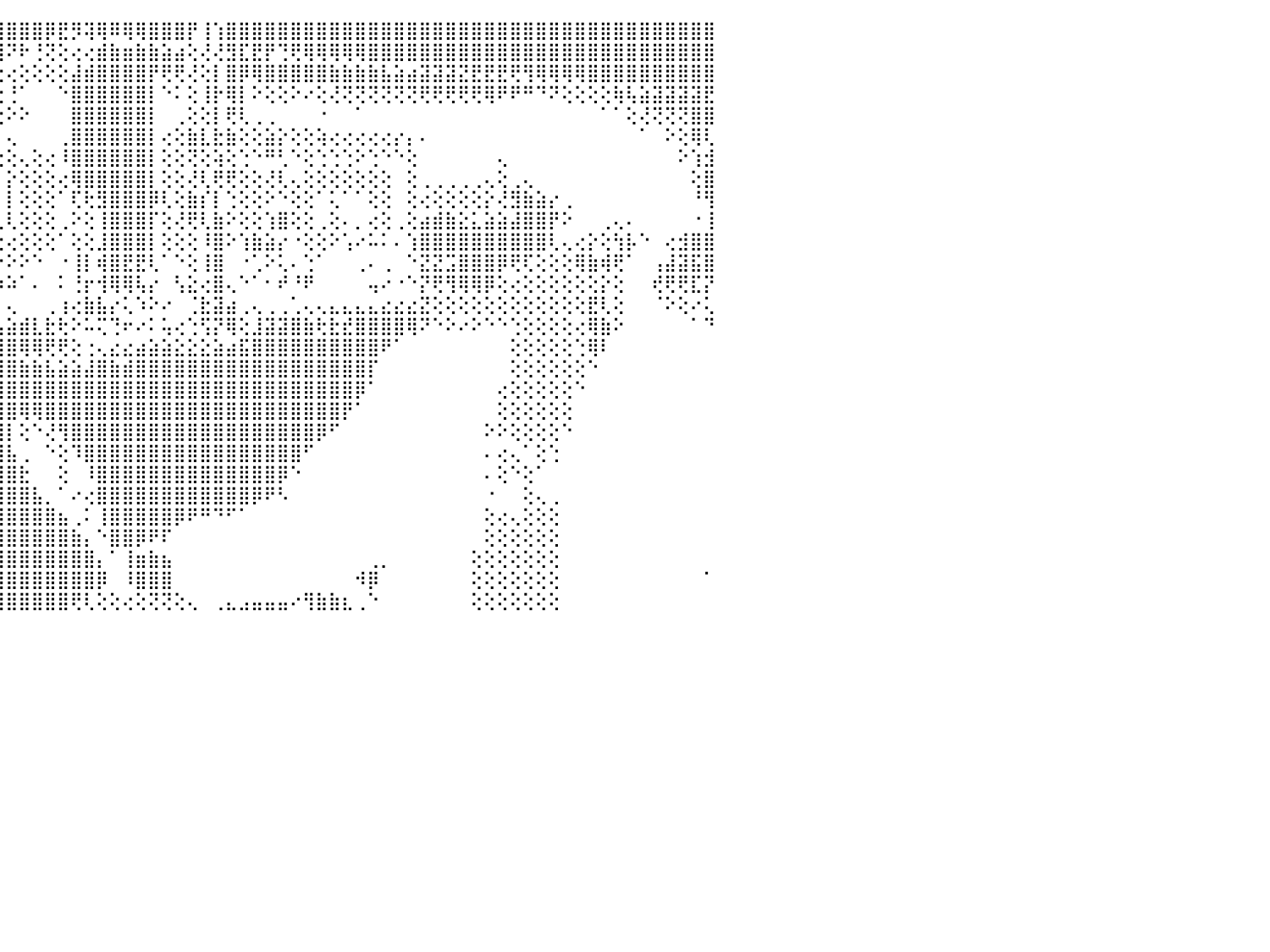

⣿⣿⣿⣿⣿⣿⣿⣿⣟⣟⣟⣿⣿⣿⣿⣿⣿⣿⣿⣏⢕⢑⢸⣇⡯⢗⢹⡇⡇⢇⣱⣿⢗⣹⣿⣿⣿⣹⣿⣿⣿⣿⣿⣿⣿⣿⣿⣿⡿⣟⡻⢽⢿⠿⢿⢿⣿⣿⣿⡟⢸⢱⣿⣿⣿⣿⣿⣿⣿⣿⣿⣿⣿⣿⣿⣿⣿⣿⣿⣿⣿⣿⣿⣿⣿⣿⣿⣿⣿⣿⣿⣿⣿⣿⣿⣿⣿⣿⣿⣿⠀
⣿⣿⣿⣿⣿⣿⣿⣿⣿⣿⣿⣿⣿⣿⣿⣿⣿⣿⣿⣿⣇⡱⢴⡕⣷⣧⣸⢟⣙⣵⣶⣿⣿⣿⣿⣿⣿⣿⣿⣿⣿⣿⣿⣿⢻⠝⠗⢘⢝⢕⢔⢔⣾⣷⣶⣷⣷⣵⣴⢕⢜⢜⣻⣏⣟⡟⢙⢟⢿⢿⢿⢿⢿⣿⣿⣿⣿⣿⣿⣿⣿⣿⣿⣿⣿⣿⣿⣿⣿⣿⣿⣿⣿⣿⣿⣿⣿⣿⣿⣿⠀
⣿⣿⣿⣿⣿⣿⣿⣿⣿⣿⣿⣿⣿⣿⣿⣿⣿⣿⣿⣿⣷⣷⣼⢗⢻⣵⢗⣿⣿⣿⣿⣿⣿⣿⣿⣿⡿⢟⢟⠝⢕⢘⢅⢅⢔⢔⢕⢕⢕⢕⣼⣾⣿⣿⣿⣿⡟⢟⢟⢜⢕⡇⣿⡿⢿⣿⣿⣿⣿⣿⣷⣷⣷⣷⣧⣵⣴⣽⣽⣽⣝⣟⣟⣟⢟⢻⢿⢿⢿⢿⣿⣿⣿⣿⣿⣿⣿⣿⣿⣿⠀
⣿⣿⣿⣿⣿⣿⣿⣿⣿⣿⣿⡿⣿⣿⣿⣿⢟⢻⢿⣿⣹⣵⣾⣿⣿⣿⣯⣿⣿⣿⣿⡿⢿⠏⢃⢘⢅⢕⢕⢕⢕⢕⢕⢕⢕⢘⠁⠀⠀⠑⣿⣿⣿⣿⣿⣿⡇⠑⠅⢕⢸⡗⢿⡇⠕⢕⢕⠕⠔⢕⢜⢝⢝⢝⢝⢝⢝⢟⢟⢟⢟⢟⢿⠟⠟⠛⠙⠝⢕⢕⢕⢕⢷⢧⣵⣽⣽⣽⣽⣟⠀
⣿⣿⣿⣿⣿⣿⣿⣿⣿⣿⣟⢟⢟⢝⢝⢕⢕⢕⢸⣿⣿⣿⣿⡿⢿⢟⠟⢝⢑⢅⢕⢔⢕⢕⢕⢕⢑⠑⢕⢕⢕⢕⢕⢕⢕⠕⠕⠀⠀⠀⣿⣿⣿⣿⣿⣿⡇⠀⢀⢕⢕⡇⢟⢇⢀⢀⠀⠀⠀⠐⠀⠀⠁⠀⠀⠀⠀⠀⠀⠀⠀⠀⠀⠀⠀⠀⠀⠀⠀⠀⠀⠁⠁⢕⢜⢝⢝⢝⣿⣿⠀
⢟⢟⢏⢻⢿⣿⣿⣿⣿⣿⣿⡕⢕⢕⢕⢕⠑⢕⢜⢻⢟⢍⢕⢅⢔⢔⠕⠕⢑⢕⢕⢕⢕⢕⢕⢕⢕⢕⢕⠁⠀⠀⠀⠀⠀⢄⠀⠀⠀⢀⣿⣿⣿⣿⣿⣿⡇⢔⢕⣷⣇⣗⣷⢕⢕⣵⡕⢕⢕⢵⢔⢔⢔⢔⢔⡔⡄⠄⠀⠀⠀⠀⠀⠀⠀⠀⠀⠀⠀⠀⠀⠀⠀⠀⠁⠀⠕⢕⢿⢇⠀
⢕⢕⢕⢕⢕⢕⢜⢟⢟⢿⣿⣗⢕⠕⠑⠕⠁⢑⢕⢕⠑⢑⢑⢑⢕⢕⢔⢀⠀⠀⠀⠀⠀⠀⢙⣿⣶⣵⢕⢀⢄⡄⢔⢔⢔⢕⢄⢕⢔⠸⣿⣿⣿⣿⣿⣿⡇⢕⢕⢝⢕⢵⢕⢑⠑⠛⢃⠑⢕⢑⢑⢑⠕⢑⠑⠑⢕⠀⠀⠀⠀⠀⠀⢄⠀⠀⠀⠀⠀⠀⠀⠀⠀⠀⠀⠀⠀⠕⢱⣺⠀
⢕⢕⢕⢕⢕⡇⢕⢕⢕⢕⣙⣿⣷⢵⢧⢕⢅⢔⢕⢕⢔⢕⢕⢕⢕⢕⢕⢕⢠⢄⢔⢕⢸⠷⢜⣿⣿⣟⢕⢁⠁⢅⢠⣤⡄⡕⢕⢕⢕⢔⢿⣿⣿⣿⣿⣿⡇⢕⢕⢜⢇⢟⢟⢕⢕⢜⢇⢄⢕⢕⢕⢕⢕⢕⢕⠀⢕⢀⢀⢀⢀⢀⢄⢕⢀⢄⠀⠀⠀⠀⠀⠀⠀⠀⠀⠀⠀⠀⢕⣿⠀
⢕⢕⢵⣵⣵⣵⣥⣷⣷⣷⣿⣿⣿⣿⣷⣷⢇⢕⢕⢕⢕⢱⣷⡇⢕⢕⢕⢕⢕⢔⢔⢕⢕⠀⢕⢝⢟⢗⢕⠕⢕⢕⢸⢿⡇⡇⢕⢕⢕⠁⢏⢗⣻⣿⣿⣿⡿⢇⢕⣷⡎⡇⢑⢕⢕⠕⠑⢕⢕⠁⢅⠁⠁⢕⢕⠀⢕⢔⢕⢕⢕⢕⡕⢜⣻⣷⣵⡔⢀⠀⠀⠀⠀⠀⠀⠀⠀⠀⠘⢻⠀
⡇⢕⣕⣕⢜⢜⢕⢕⠕⣕⣹⣽⣽⣵⣵⡕⢕⢕⣱⣵⠗⠳⠷⠷⢧⣕⣕⣕⣕⣕⣕⣕⣕⣄⡕⢔⢿⢿⢕⠀⢕⢕⢜⢜⢇⢇⢕⢕⢕⢀⠕⢕⢸⣿⣿⣿⡏⢕⢜⢟⢇⣷⠕⢕⢕⢱⣿⢕⢕⢀⢕⠄⡀⢔⢕⢀⢕⣴⣾⣷⣕⣅⣵⣵⣼⣿⣿⡟⠕⠀⠀⢀⢄⠄⠀⠀⠀⠀⠐⢸⠀
⢽⡟⢹⢝⢿⣿⣷⢷⣷⢷⢯⠵⠆⢐⠀⣁⡕⢕⡜⢸⢕⠕⣄⢔⢜⢕⢕⣕⣿⣗⢔⠔⠀⠀⠀⠑⢕⢇⢕⢄⢕⢕⢅⢄⢕⢔⢕⢕⢕⠁⢕⢕⣸⣿⣿⣿⡇⢕⢕⢕⠸⣿⠕⢱⣷⣵⡔⠐⢕⢕⠕⢡⠔⠥⠅⠄⢱⣿⣿⣿⣿⣿⣿⣿⣿⣿⣿⢇⢄⢔⡕⢕⢳⡧⠑⠀⢔⣺⣿⣿⠀
⣤⣅⣑⡀⢝⢹⢏⢝⢕⢕⠁⠀⠄⠈⠩⢽⢉⢁⢕⣑⢀⢼⣷⣷⣿⣿⣿⣿⣧⣽⣵⣵⣷⣷⣷⣧⣥⡕⢕⣀⢸⣷⡇⠕⠕⠕⠕⠑⠀⠐⢸⡇⢾⣿⣟⣟⢇⠁⠑⢕⢸⣿⠀⠐⢁⠕⢅⠄⢑⠁⠀⠀⢀⠄⢀⠀⠑⣝⣝⣩⣿⣿⣿⡿⢟⢏⢕⢕⢕⢿⣷⢾⢟⠁⠀⢠⣼⣽⣯⣿⠀
⣿⣿⣿⣿⣿⣷⡷⣇⣤⣄⣀⣀⣀⢐⢀⢔⠑⢑⢕⠙⠑⠀⢿⢿⣿⢇⠘⣿⣿⣿⣿⣿⣿⣿⣿⢿⢿⢇⢕⠈⠜⠚⢇⢐⠱⠵⠁⠄⠀⠅⢘⡖⢺⢿⢿⢧⡔⠀⢣⣕⢔⣿⢄⠑⠁⠂⠞⠘⠟⠀⠀⠀⠀⢤⠔⠐⠑⡝⢟⢻⢿⢿⡿⢕⢔⢕⢕⢕⢕⢕⢕⡕⢕⠀⠀⢞⢟⢟⣏⡝⠀
⣿⣿⣿⣽⣧⢝⢝⠍⠫⢗⢍⢎⠝⣿⣿⡶⢴⣵⡅⡄⢄⠀⠀⠄⠔⠀⠀⠀⠀⠑⠐⠐⠐⠐⠐⠐⠀⢕⢕⢔⢔⢄⢔⢄⠀⢄⠀⠀⢀⢰⢔⣷⣧⡔⢅⠱⠕⠔⠀⢈⣗⣽⣴⢀⢄⢀⢀⢁⢄⢄⣄⣄⣄⣄⣔⣔⣔⣝⢕⢕⢕⢕⢕⢕⢕⢕⢕⢕⢕⢕⣟⢇⢕⠀⠀⠈⠕⢕⠔⢅⠀
⢝⢿⡯⢿⣿⣿⣷⣵⣕⣕⢸⠕⣕⣔⣅⣰⣿⣿⣷⣿⣷⣵⣕⡕⢰⢔⢄⢄⢄⢄⢄⢄⢄⢄⢄⢄⢄⢼⢿⣿⣿⣷⣷⣷⣧⣵⣾⣇⣗⢗⠕⠥⢍⢙⠖⠔⠅⢥⢔⢑⢫⡝⢿⢕⣸⣽⣽⣿⣷⢗⣗⣞⣿⣿⣿⣿⢿⠝⠑⠕⠔⠕⠑⠑⢑⢕⢕⢕⢕⢔⢿⣷⠕⠀⠀⠀⠀⠀⠁⠙⠀
⣆⣏⡿⣽⣟⣿⣿⣿⣿⣿⣾⣾⣿⣿⣿⣿⣿⣿⣿⣿⣿⣿⣿⣿⣿⣿⣷⣷⣷⣷⣷⣶⣿⣿⣿⣿⣷⣷⣷⣿⣷⣿⣿⣿⣿⣿⢿⢿⢟⢟⢕⢐⢄⣔⣔⣴⣵⣵⣕⣕⣕⣵⣴⣯⣿⣿⣿⣿⣿⣿⣿⣿⣿⣿⠟⠁⠀⠀⠀⠀⠀⠀⠀⠀⢕⢕⢕⢕⢕⢑⢿⠇⠀⠀⠀⠀⠀⠀⠀⠀⠀
⣿⣿⣿⣿⣿⣿⣿⣿⣿⣿⣿⣿⣿⣿⣿⣿⣿⣿⣿⣿⣿⣿⣿⡿⣿⣿⣿⣿⣿⣿⡿⢿⣿⣿⣿⣿⣿⣿⣿⣿⣿⣿⣿⣿⣿⣿⣷⣷⣧⣵⣵⣼⣿⣷⣾⣿⣿⣿⣿⣿⣿⣿⣿⣿⣿⣿⣿⣿⣿⣿⣿⣿⣿⡏⠀⠀⠀⠀⠀⠀⠀⠀⠀⠀⢕⢕⢕⢕⢕⢕⠑⠀⠀⠀⠀⠀⠀⠀⠀⠀⠀
⣿⣿⣿⣿⣿⣿⣿⣿⣿⣿⣿⣿⣿⣿⣿⣿⣿⣿⣿⣿⣿⣿⣿⣷⣷⣷⣷⣷⣷⣷⣿⣿⣿⣿⣿⣿⣿⣿⣿⣿⣿⣿⣿⣿⣿⣿⣿⣿⣿⣿⣿⣿⣿⣿⣿⣿⣿⣿⣿⣿⣿⣿⣿⣿⣿⣿⣿⣿⣿⣿⣿⣿⡿⠁⠀⠀⠀⠀⠀⠀⠀⠀⠀⢔⢕⢕⢕⢕⢕⠑⠀⠀⠀⠀⠀⠀⠀⠀⠀⠀⠀
⣿⣿⣿⣿⣿⣿⣿⣿⣿⣿⣿⣿⣿⣿⣿⣿⣿⣿⣿⣿⣿⣿⣿⣿⣿⣿⣿⣿⣿⣿⣿⣿⣿⣿⣿⣿⣿⣿⣿⣿⣿⣿⣿⣿⣿⣿⢿⢿⣿⣿⣿⣿⣿⣿⣿⣿⣿⣿⣿⣿⣿⣿⣿⣿⣿⣿⣿⣿⣿⣿⣿⡟⠁⠀⠀⠀⠀⠀⠀⠀⠀⠀⠀⢕⢕⢕⢕⢕⢕⠀⠀⠀⠀⠀⠀⠀⠀⠀⠀⠀⠀
⣿⣿⣿⣿⣿⣿⣿⣿⣿⣿⣿⣿⣿⣿⣿⣿⣿⣿⣿⣿⣿⣿⣿⣿⣿⣿⣿⣿⣿⣿⣿⣿⣿⣿⣿⣿⣿⣿⣿⣿⣿⣿⣿⣿⣿⡇⢕⠑⢜⢻⣿⣿⣿⣿⣿⣿⣿⣿⣿⣿⣿⣿⣿⣿⣿⣿⣿⣿⣿⡿⠋⠀⠀⠀⠀⠀⠀⠀⠀⠀⠀⠀⠕⠕⢕⢕⢕⢕⠑⠀⠀⠀⠀⠀⠀⠀⠀⠀⠀⠀⠀
⣿⣿⣿⣿⣿⣿⣿⣿⣿⣿⣿⣿⣿⣿⣿⣿⣿⣿⣿⣿⣿⣿⣿⣿⣿⣿⣿⣿⣿⣿⣿⣿⣿⣿⣿⣿⣿⣿⣿⣿⣿⣿⣿⣿⣿⣧⢀⠀⠑⢕⠹⣿⣿⣿⣿⣿⣿⣿⣿⣿⣿⣿⣿⣿⣿⣿⣿⣿⠋⠀⠀⠀⠀⠀⠀⠀⠀⠀⠀⠀⠀⠀⠄⢔⢄⠁⢕⢑⠀⠀⠀⠀⠀⠀⠀⠀⠀⠀⠀⠀⠀
⣿⣿⣿⣿⣿⣿⣿⣿⣿⣿⣿⣿⣿⣿⣿⣿⣿⣿⣿⣿⣿⣿⣿⣿⣿⣿⣿⣿⣿⣿⣿⣿⣿⣿⣿⣿⣿⣿⣿⣿⣿⣿⣿⣿⣿⣿⣗⠀⠀⢕⠀⠸⣿⣿⣿⣿⣿⣿⣿⣿⣿⣿⣿⣿⣿⣿⡿⠑⠀⠀⠀⠀⠀⠀⠀⠀⠀⠀⠀⠀⠀⠀⠄⢕⠑⢕⠁⠀⠀⠀⠀⠀⠀⠀⠀⠀⠀⠀⠀⠀⠀
⣿⣿⣿⣿⣿⣿⣿⣿⣿⣿⣿⣿⣿⣿⣿⣿⣿⣿⣿⣿⣿⣿⣿⣿⣿⣿⣿⣿⣿⣿⣿⣿⣿⣿⣿⣿⣿⣿⣿⣿⣿⣿⣿⣿⣿⣿⣿⣧⡀⠁⠔⢔⣿⣿⣿⣿⣿⣿⣿⣿⣿⣿⣿⣿⡿⠟⠣⠀⠀⠀⠀⠀⠀⠀⠀⠀⠀⠀⠀⠀⠀⠀⠐⠀⠀⢕⢄⢀⠀⠀⠀⠀⠀⠀⠀⠀⠀⠀⠀⠀⠀
⣿⣿⣿⣿⣿⣿⣿⣿⣿⣿⣿⣿⣿⣿⣿⣿⣿⣿⣿⣿⣿⣿⣿⣿⣿⣿⣿⣿⣿⣿⣿⣿⣿⣿⣿⣿⣿⣿⣿⣿⣿⣿⣿⣿⣿⣿⣿⣿⣿⣦⢀⠅⢸⣿⣿⣿⣿⣿⡿⠟⠛⠙⠋⠁⠀⠀⠀⠀⠀⠀⠀⠀⠀⠀⠀⠀⠀⠀⠀⠀⠀⠀⢕⢔⢄⢕⢕⢕⠀⠀⠀⠀⠀⠀⠀⠀⠀⠀⠀⠀⠀
⣿⣿⣿⣿⣿⣿⣿⣿⣿⣿⣿⣿⣿⣿⣿⣿⣿⣿⣿⣿⣿⣿⣿⣿⣿⣿⣿⣿⣿⣿⣿⣿⣿⣿⣿⣿⣿⣿⣿⣿⣿⣿⣿⣿⣿⣿⣿⣿⣿⣿⣷⡄⠑⣿⣿⡿⠟⠏⠀⠀⠀⠀⠀⠀⠀⠀⠀⠀⠀⠀⠀⠀⠀⠀⠀⠀⠀⠀⠀⠀⠀⠀⢕⢕⢕⢕⢕⢕⠀⠀⠀⠀⠀⠀⠀⠀⠀⠀⠀⠀⠀
⣿⣿⣿⣿⣿⣿⣿⣿⣿⣿⣿⣿⣿⣿⣿⣿⣿⣿⣿⣿⣿⣿⣿⣿⣿⣿⣿⣿⣿⣿⣿⣿⣿⣿⣿⣿⣿⣿⣿⣿⣿⣿⣿⣿⣿⣿⣿⣿⣿⣿⣿⣿⡄⠁⢸⣶⣷⣦⠀⠀⠀⠀⠀⠀⠀⠀⠀⠀⠀⠀⠀⠀⠀⢀⡀⠀⠀⠀⠀⠀⠀⢕⢕⢕⢕⢕⢕⢕⠀⠀⠀⠀⠀⠀⠀⠀⠀⠀⠀⠀⠀
⣿⣿⣿⣿⣿⣿⣿⣿⣿⣿⣿⣿⣿⣿⣿⣿⣿⣿⣿⣿⣿⣿⣿⣿⣿⣿⣿⣿⣿⣿⣿⣿⣿⣿⣿⣿⣿⣿⣿⣿⣿⣿⣿⣿⣿⣿⣿⣿⣿⣿⣿⣿⡿⠀⠸⣿⣿⣿⠀⠀⠀⠀⠀⠀⠀⠀⠀⠀⠀⠀⠀⠀⠺⡿⠀⠀⠀⠀⠀⠀⠀⢕⢕⢕⢕⢕⢕⢕⠀⠀⠀⠀⠀⠀⠀⠀⠀⠀⠀⠁⠀
⣿⣿⣿⣿⣿⣿⣿⣿⣿⣿⣿⣿⣿⣿⣿⣿⣿⣿⣿⣿⣿⣿⣿⣿⣿⣿⣿⣿⣿⣿⣿⣿⣿⣿⣿⣿⣿⣿⣿⣿⣿⣿⣿⣿⣿⣿⣿⣿⣿⣿⢟⢇⢕⢕⢔⢕⢝⢝⢕⢄⠀⢀⣄⣠⣤⣤⣤⠔⢻⣷⣷⣆⢀⠑⠀⠀⠀⠀⠀⠀⠀⢕⢕⢕⢕⢕⢕⢕⠀⠀⠀⠀⠀⠀⠀⠀⠀⠀⠀⠀⠀
⠀⠀⠀⠀⠀⠀⠀⠀⠀⠀⠀⠀⠀⠀⠀⠀⠀⠀⠀⠀⠀⠀⠀⠀⠀⠀⠀⠀⠀⠀⠀⠀⠀⠀⠀⠀⠀⠀⠀⠀⠀⠀⠀⠀⠀⠀⠀⠀⠀⠀⠀⠀⠀⠀⠀⠀⠀⠀⠀⠀⠀⠀⠀⠀⠀⠀⠀⠀⠀⠀⠀⠀⠀⠀⠀⠀⠀⠀⠀⠀⠀⠀⠀⠀⠀⠀⠀⠀⠀⠀⠀⠀⠀⠀⠀⠀⠀⠀⠀⠀⠀